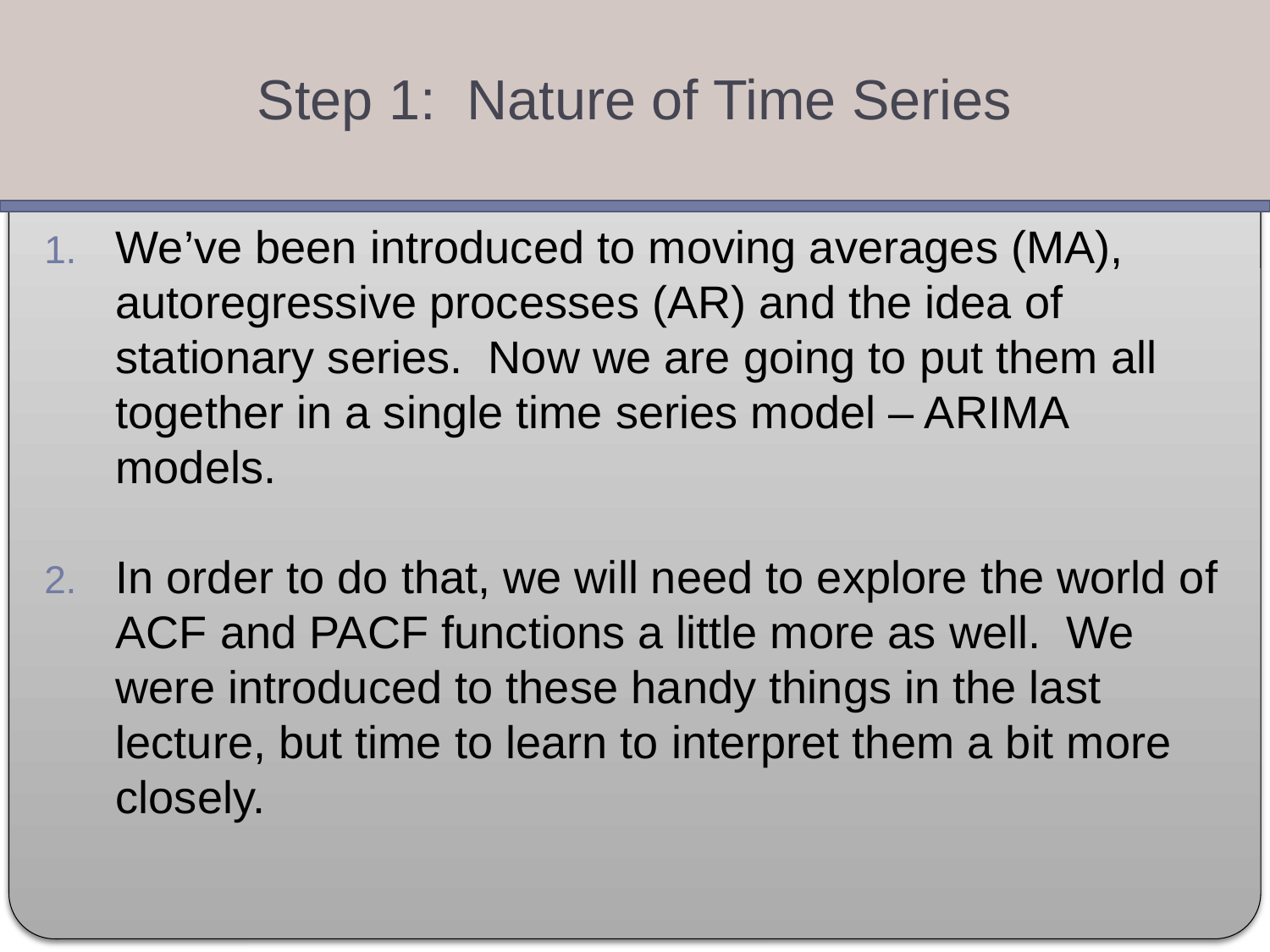

Step 1:  Nature of Time Series

We’ve been introduced to moving averages (MA), autoregressive processes (AR) and the idea of stationary series.  Now we are going to put them all together in a single time series model – ARIMA models.

In order to do that, we will need to explore the world of ACF and PACF functions a little more as well.  We were introduced to these handy things in the last lecture, but time to learn to interpret them a bit more closely.